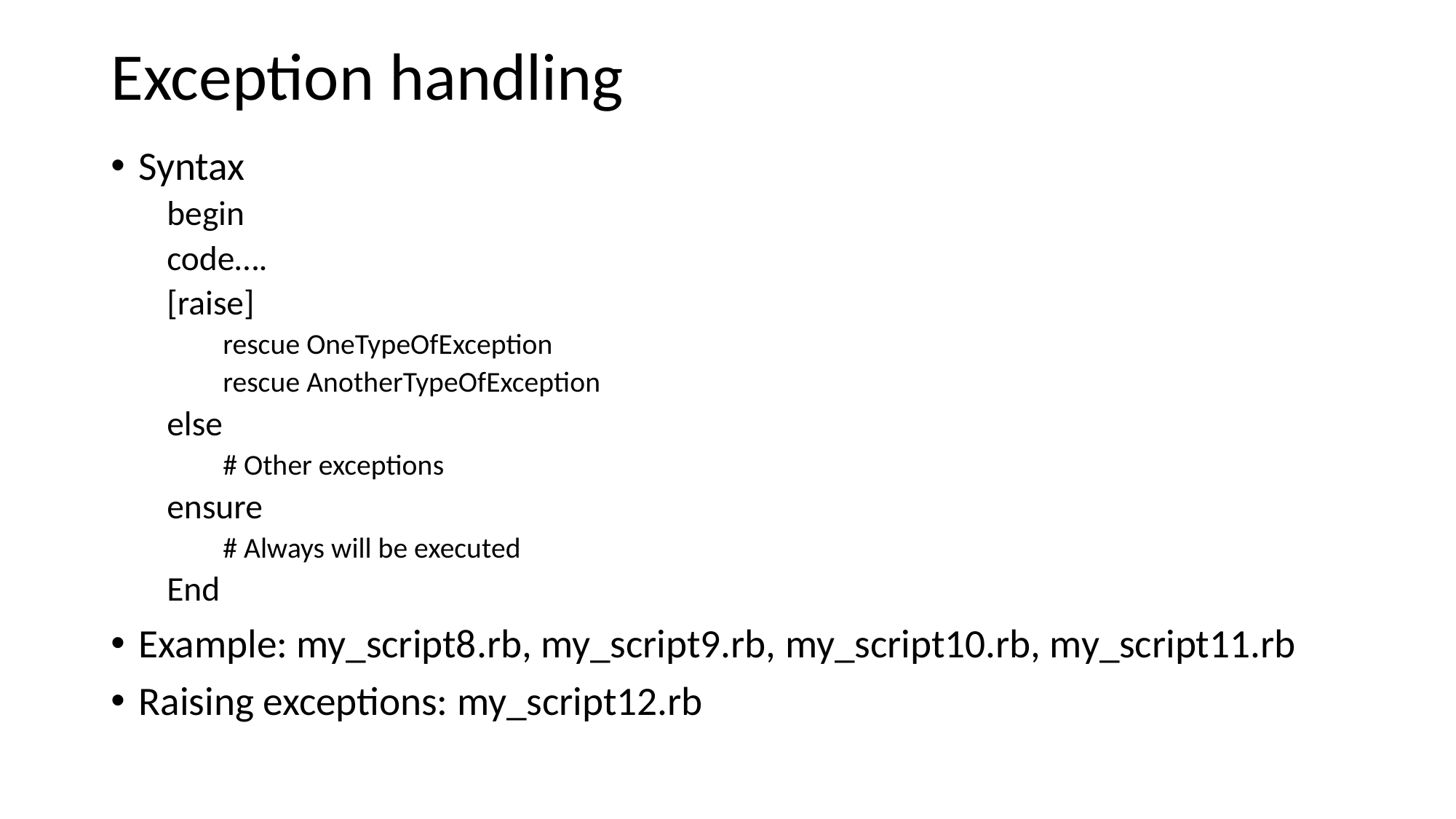

# Exception handling
Syntax
begin
	code….
	[raise]
rescue OneTypeOfException
rescue AnotherTypeOfException
else
# Other exceptions
ensure
# Always will be executed
End
Example: my_script8.rb, my_script9.rb, my_script10.rb, my_script11.rb
Raising exceptions: my_script12.rb